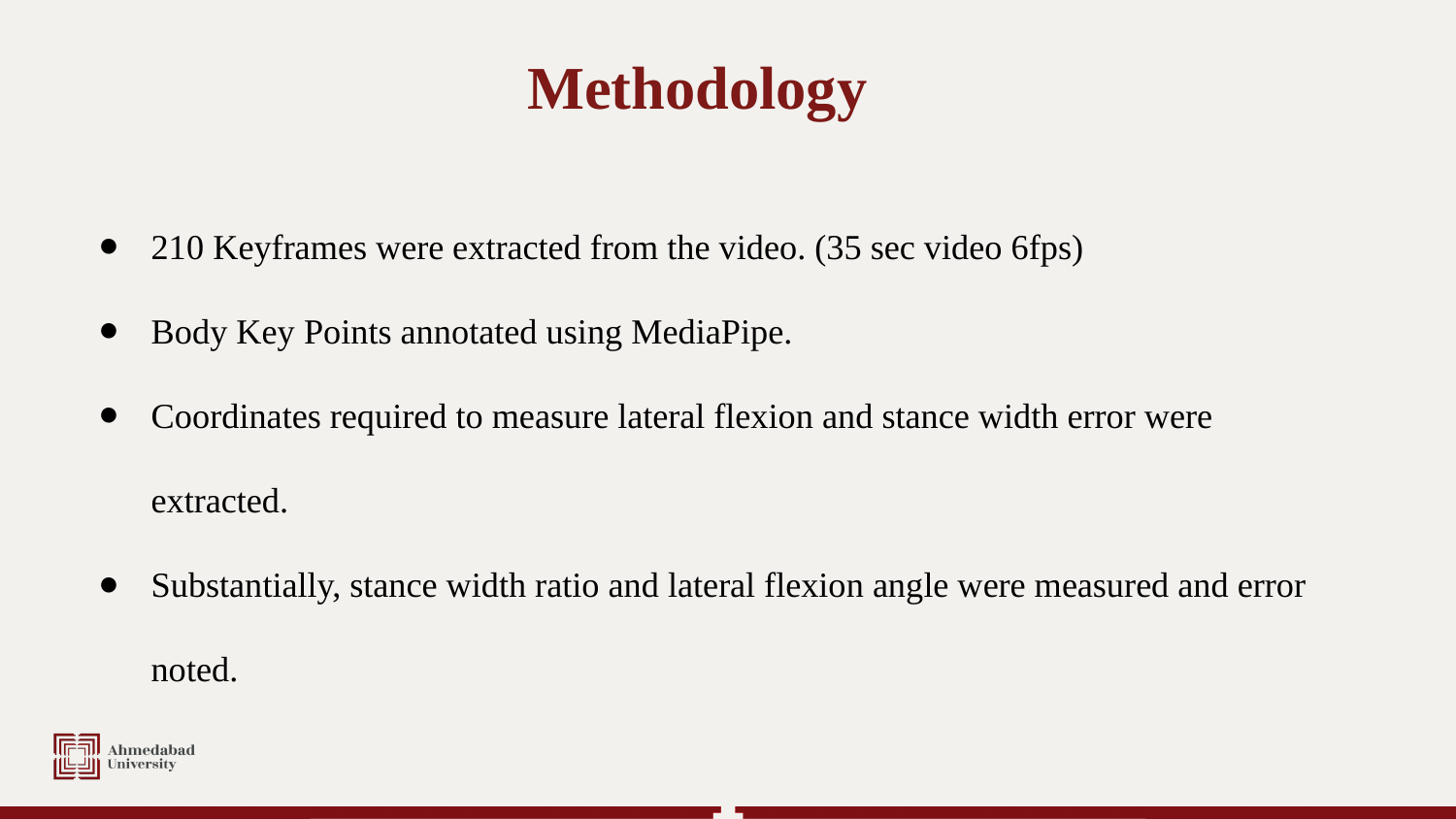

# Methodology
210 Keyframes were extracted from the video. (35 sec video 6fps)
Body Key Points annotated using MediaPipe.
Coordinates required to measure lateral flexion and stance width error were extracted.
Substantially, stance width ratio and lateral flexion angle were measured and error noted.